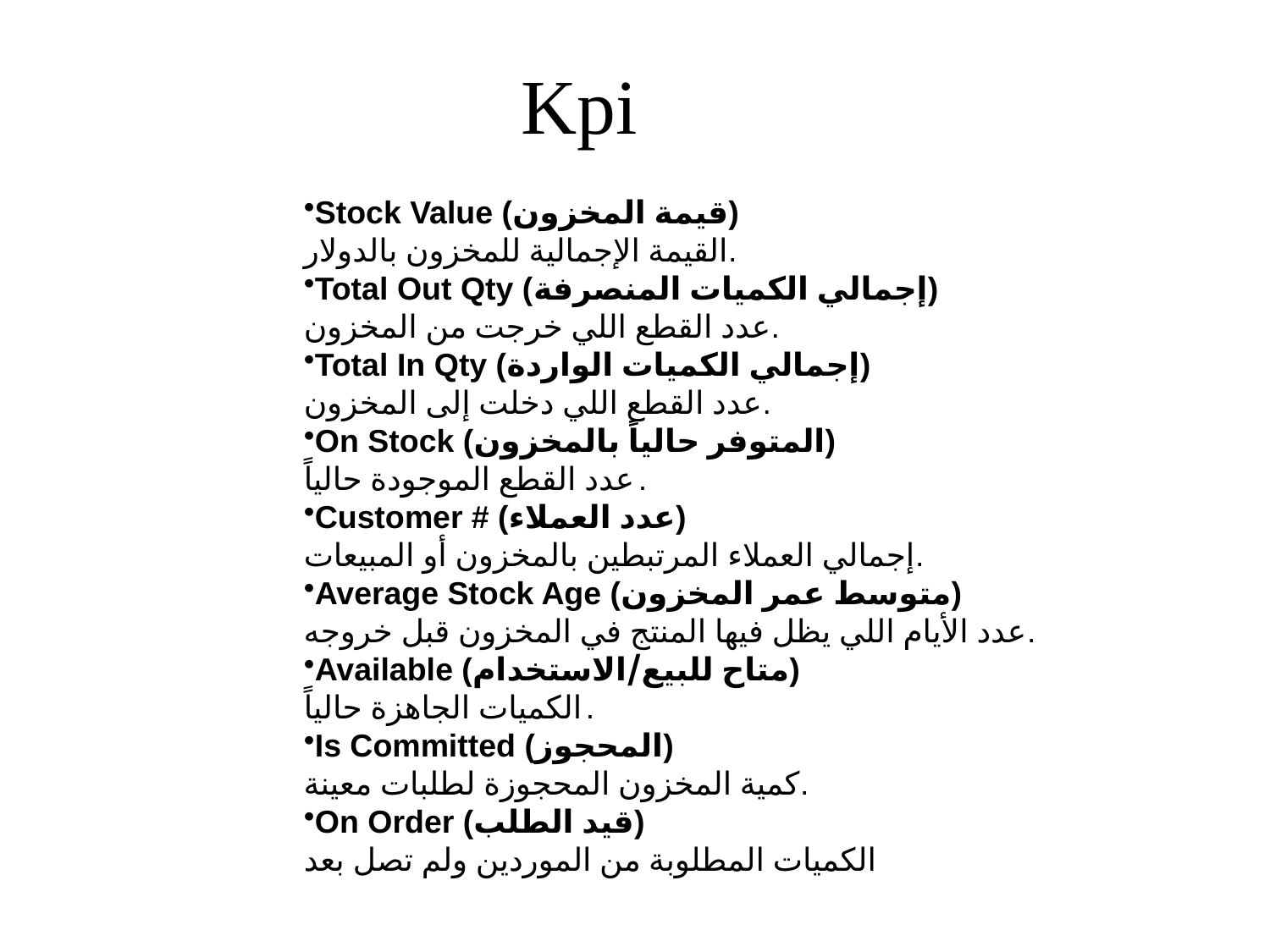

# Kpi
Stock Value (قيمة المخزون)
القيمة الإجمالية للمخزون بالدولار.
Total Out Qty (إجمالي الكميات المنصرفة)
عدد القطع اللي خرجت من المخزون.
Total In Qty (إجمالي الكميات الواردة)
عدد القطع اللي دخلت إلى المخزون.
On Stock (المتوفر حالياً بالمخزون)
عدد القطع الموجودة حالياً.
Customer # (عدد العملاء)
إجمالي العملاء المرتبطين بالمخزون أو المبيعات.
Average Stock Age (متوسط عمر المخزون)
عدد الأيام اللي يظل فيها المنتج في المخزون قبل خروجه.
Available (متاح للبيع/الاستخدام)
الكميات الجاهزة حالياً.
Is Committed (المحجوز)
كمية المخزون المحجوزة لطلبات معينة.
On Order (قيد الطلب)
الكميات المطلوبة من الموردين ولم تصل بعد